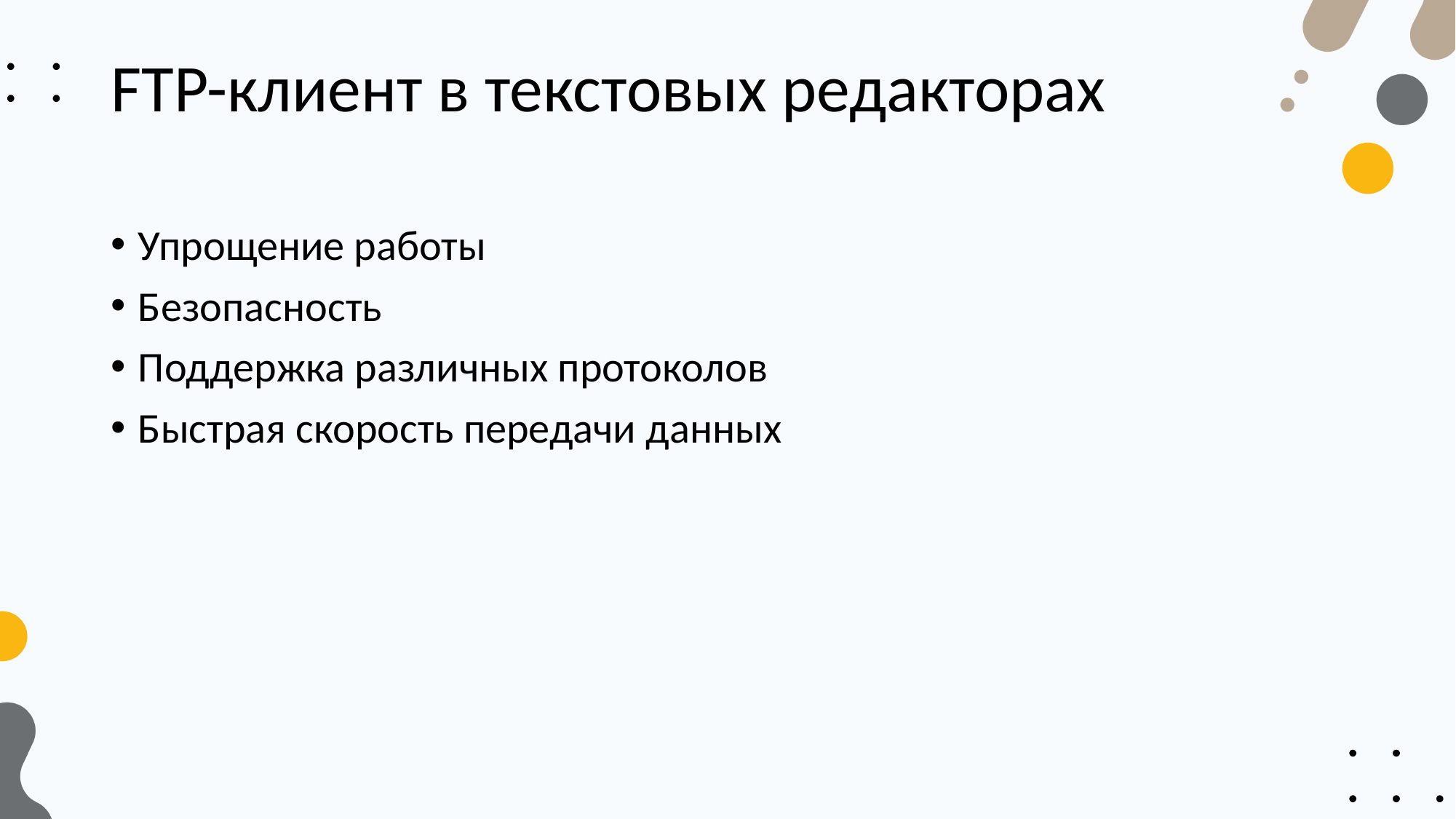

# FTP-клиент в текстовых редакторах
Упрощение работы
Безопасность
Поддержка различных протоколов
Быстрая скорость передачи данных